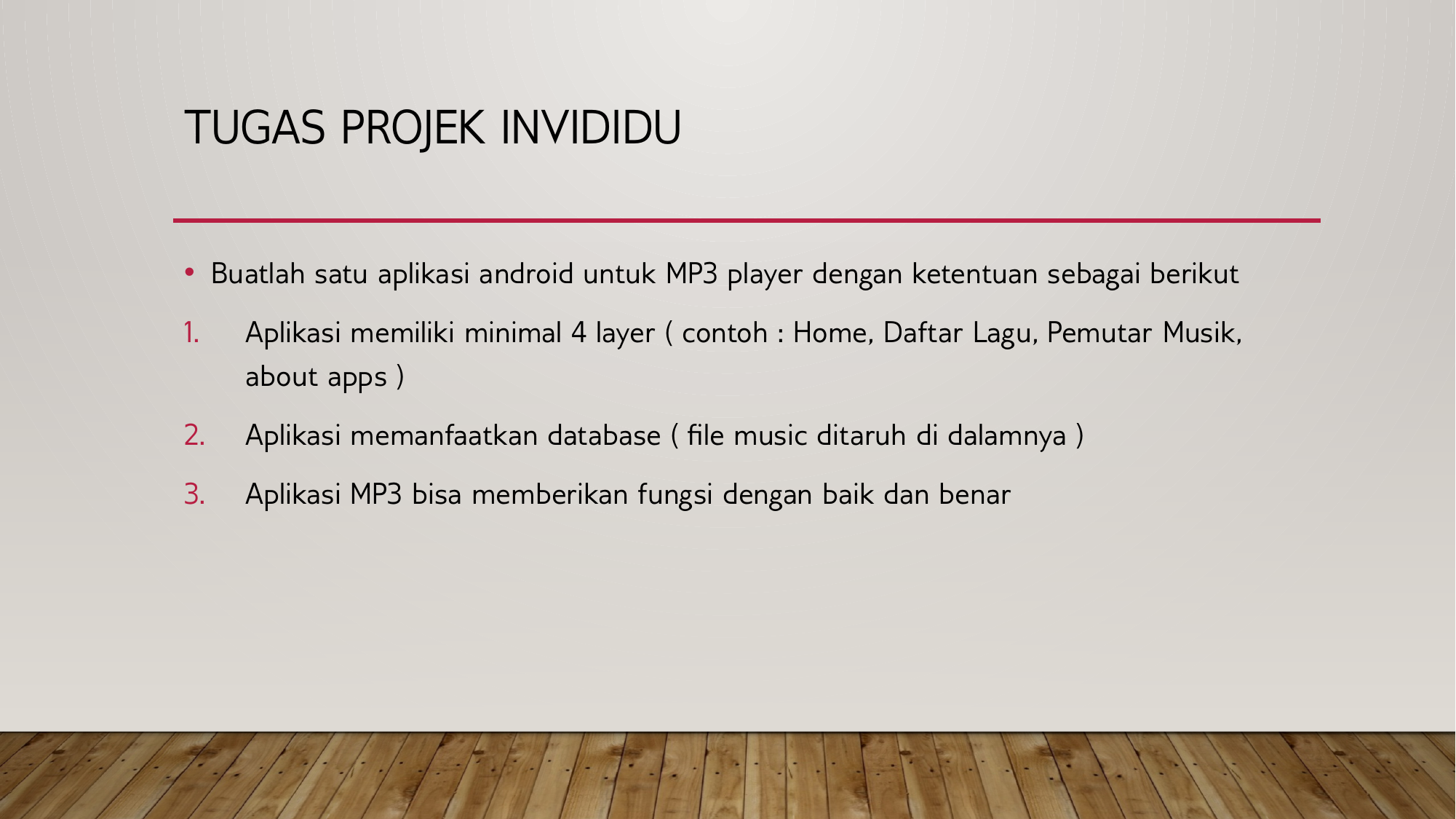

# Tugas projek invididu
Buatlah satu aplikasi android untuk MP3 player dengan ketentuan sebagai berikut
Aplikasi memiliki minimal 4 layer ( contoh : Home, Daftar Lagu, Pemutar Musik, about apps )
Aplikasi memanfaatkan database ( file music ditaruh di dalamnya )
Aplikasi MP3 bisa memberikan fungsi dengan baik dan benar